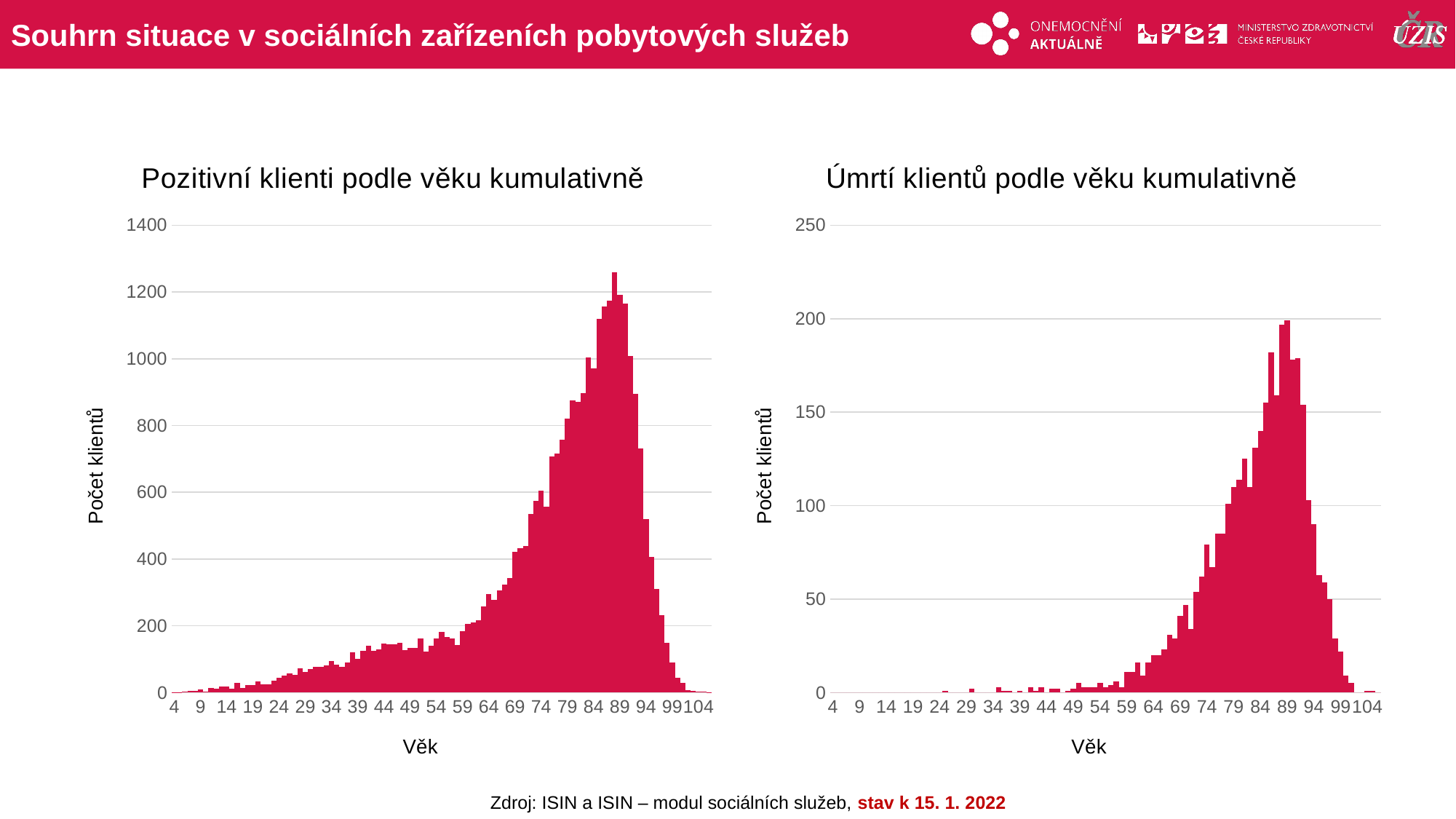

# Souhrn situace v sociálních zařízeních pobytových služeb

### Chart: Úmrtí klientů podle věku kumulativně

| Category | Sloupec2 |
|---|---|
| 4 | 0.0 |
| 5 | 0.0 |
| 6 | 0.0 |
| 7 | 0.0 |
| 8 | 0.0 |
| 9 | 0.0 |
| 10 | 0.0 |
| 11 | 0.0 |
| 12 | 0.0 |
| 13 | 0.0 |
| 14 | 0.0 |
| 15 | 0.0 |
| 16 | 0.0 |
| 17 | 0.0 |
| 18 | 0.0 |
| 19 | 0.0 |
| 20 | 0.0 |
| 21 | 0.0 |
| 22 | 0.0 |
| 23 | 0.0 |
| 24 | 0.0 |
| 25 | 1.0 |
| 26 | 0.0 |
| 27 | 0.0 |
| 28 | 0.0 |
| 29 | 0.0 |
| 30 | 2.0 |
| 31 | 0.0 |
| 32 | 0.0 |
| 33 | 0.0 |
| 34 | 0.0 |
| 35 | 3.0 |
| 36 | 1.0 |
| 37 | 1.0 |
| 38 | 0.0 |
| 39 | 1.0 |
| 40 | 0.0 |
| 41 | 3.0 |
| 42 | 1.0 |
| 43 | 3.0 |
| 44 | 0.0 |
| 45 | 2.0 |
| 46 | 2.0 |
| 47 | 0.0 |
| 48 | 1.0 |
| 49 | 2.0 |
| 50 | 5.0 |
| 51 | 3.0 |
| 52 | 3.0 |
| 53 | 3.0 |
| 54 | 5.0 |
| 55 | 3.0 |
| 56 | 4.0 |
| 57 | 6.0 |
| 58 | 3.0 |
| 59 | 11.0 |
| 60 | 11.0 |
| 61 | 16.0 |
| 62 | 9.0 |
| 63 | 16.0 |
| 64 | 20.0 |
| 65 | 20.0 |
| 66 | 23.0 |
| 67 | 31.0 |
| 68 | 29.0 |
| 69 | 41.0 |
| 70 | 47.0 |
| 71 | 34.0 |
| 72 | 54.0 |
| 73 | 62.0 |
| 74 | 79.0 |
| 75 | 67.0 |
| 76 | 85.0 |
| 77 | 85.0 |
| 78 | 101.0 |
| 79 | 110.0 |
| 80 | 114.0 |
| 81 | 125.0 |
| 82 | 110.0 |
| 83 | 131.0 |
| 84 | 140.0 |
| 85 | 155.0 |
| 86 | 182.0 |
| 87 | 159.0 |
| 88 | 197.0 |
| 89 | 199.0 |
| 90 | 178.0 |
| 91 | 179.0 |
| 92 | 154.0 |
| 93 | 103.0 |
| 94 | 90.0 |
| 95 | 63.0 |
| 96 | 59.0 |
| 97 | 50.0 |
| 98 | 29.0 |
| 99 | 22.0 |
| 100 | 9.0 |
| 101 | 5.0 |
| 102 | 0.0 |
| 103 | 0.0 |
| 104 | 1.0 |
| 107 | 1.0 |
| 117 | 0.0 |

### Chart: Pozitivní klienti podle věku kumulativně

| Category | Sloupec2 |
|---|---|
| 4 | 1.0 |
| 5 | 1.0 |
| 6 | 3.0 |
| 7 | 4.0 |
| 8 | 5.0 |
| 9 | 10.0 |
| 10 | 3.0 |
| 11 | 14.0 |
| 12 | 12.0 |
| 13 | 19.0 |
| 14 | 18.0 |
| 15 | 12.0 |
| 16 | 29.0 |
| 17 | 14.0 |
| 18 | 22.0 |
| 19 | 22.0 |
| 20 | 33.0 |
| 21 | 25.0 |
| 22 | 24.0 |
| 23 | 35.0 |
| 24 | 45.0 |
| 25 | 50.0 |
| 26 | 57.0 |
| 27 | 54.0 |
| 28 | 72.0 |
| 29 | 61.0 |
| 30 | 70.0 |
| 31 | 78.0 |
| 32 | 76.0 |
| 33 | 81.0 |
| 34 | 94.0 |
| 35 | 84.0 |
| 36 | 78.0 |
| 37 | 91.0 |
| 38 | 120.0 |
| 39 | 101.0 |
| 40 | 125.0 |
| 41 | 141.0 |
| 42 | 125.0 |
| 43 | 129.0 |
| 44 | 147.0 |
| 45 | 145.0 |
| 46 | 145.0 |
| 47 | 149.0 |
| 48 | 128.0 |
| 49 | 134.0 |
| 50 | 134.0 |
| 51 | 162.0 |
| 52 | 123.0 |
| 53 | 140.0 |
| 54 | 161.0 |
| 55 | 182.0 |
| 56 | 167.0 |
| 57 | 163.0 |
| 58 | 143.0 |
| 59 | 184.0 |
| 60 | 205.0 |
| 61 | 209.0 |
| 62 | 217.0 |
| 63 | 257.0 |
| 64 | 294.0 |
| 65 | 278.0 |
| 66 | 306.0 |
| 67 | 323.0 |
| 68 | 344.0 |
| 69 | 422.0 |
| 70 | 432.0 |
| 71 | 438.0 |
| 72 | 535.0 |
| 73 | 574.0 |
| 74 | 605.0 |
| 75 | 556.0 |
| 76 | 707.0 |
| 77 | 717.0 |
| 78 | 758.0 |
| 79 | 820.0 |
| 80 | 875.0 |
| 81 | 870.0 |
| 82 | 897.0 |
| 83 | 1003.0 |
| 84 | 972.0 |
| 85 | 1120.0 |
| 86 | 1156.0 |
| 87 | 1175.0 |
| 88 | 1260.0 |
| 89 | 1192.0 |
| 90 | 1166.0 |
| 91 | 1009.0 |
| 92 | 895.0 |
| 93 | 732.0 |
| 94 | 519.0 |
| 95 | 407.0 |
| 96 | 310.0 |
| 97 | 231.0 |
| 98 | 149.0 |
| 99 | 89.0 |
| 100 | 44.0 |
| 101 | 28.0 |
| 102 | 7.0 |
| 103 | 5.0 |
| 104 | 3.0 |
| 107 | 2.0 |
| 117 | 1.0 |
Zdroj: ISIN a ISIN – modul sociálních služeb, stav k 15. 1. 2022